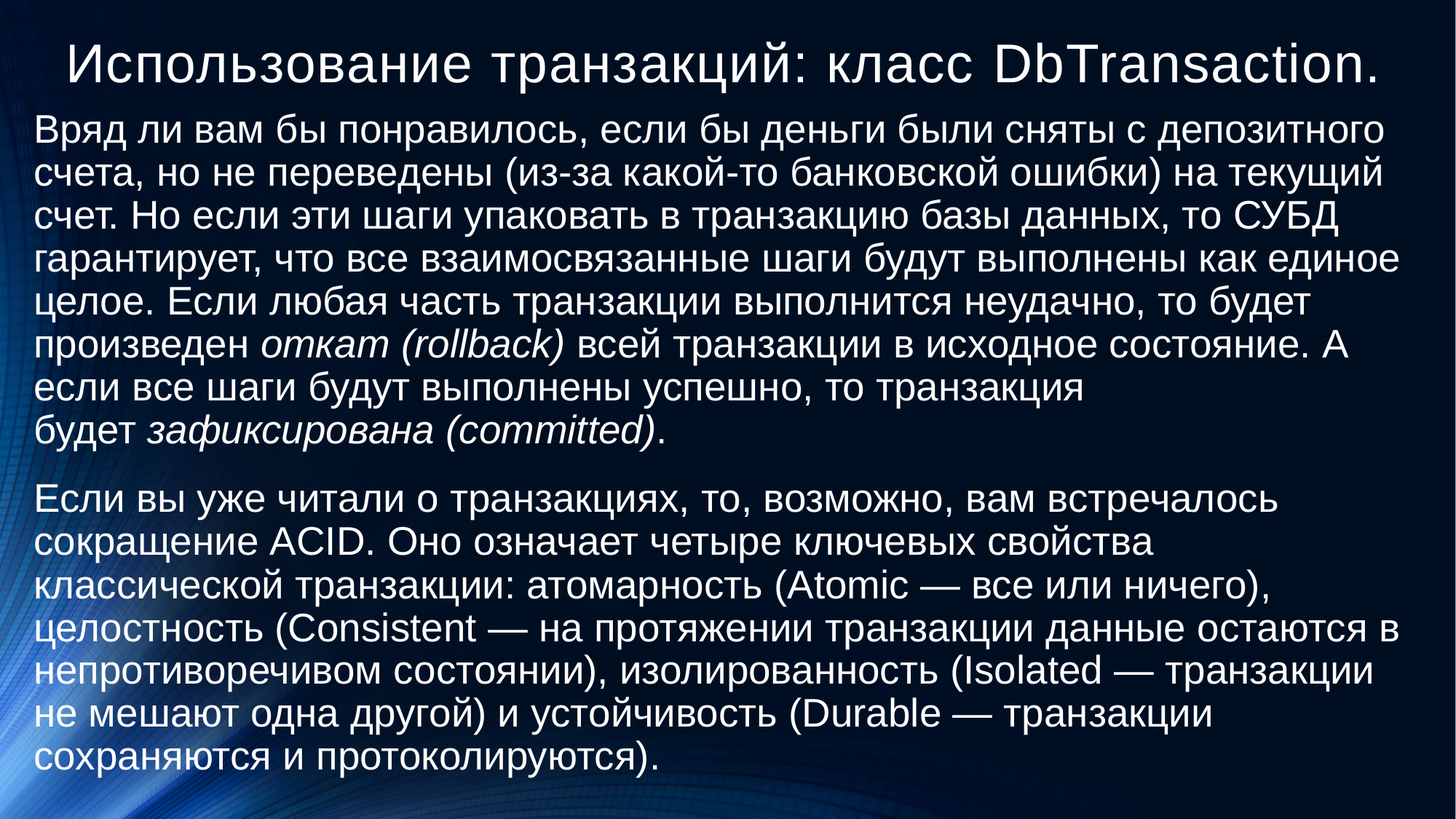

# Использование транзакций: класс DbTransaction.
Вряд ли вам бы понравилось, если бы деньги были сняты с депозитного счета, но не переведены (из-за какой-то банковской ошибки) на текущий счет. Но если эти шаги упаковать в транзакцию базы данных, то СУБД гарантирует, что все взаимосвязанные шаги будут выполнены как единое целое. Если любая часть транзакции выполнится неудачно, то будет произведен откат (rollback) всей транзакции в исходное состояние. А если все шаги будут выполнены успешно, то транзакция будет зафиксирована (committed).
Если вы уже читали о транзакциях, то, возможно, вам встречалось сокращение ACID. Оно означает четыре ключевых свойства классической транзакции: атомарность (Atomic — все или ничего), целостность (Consistent — на протяжении транзакции данные остаются в непротиворечивом состоянии), изолированность (Isolated — транзакции не мешают одна другой) и устойчивость (Durable — транзакции сохраняются и протоколируются).